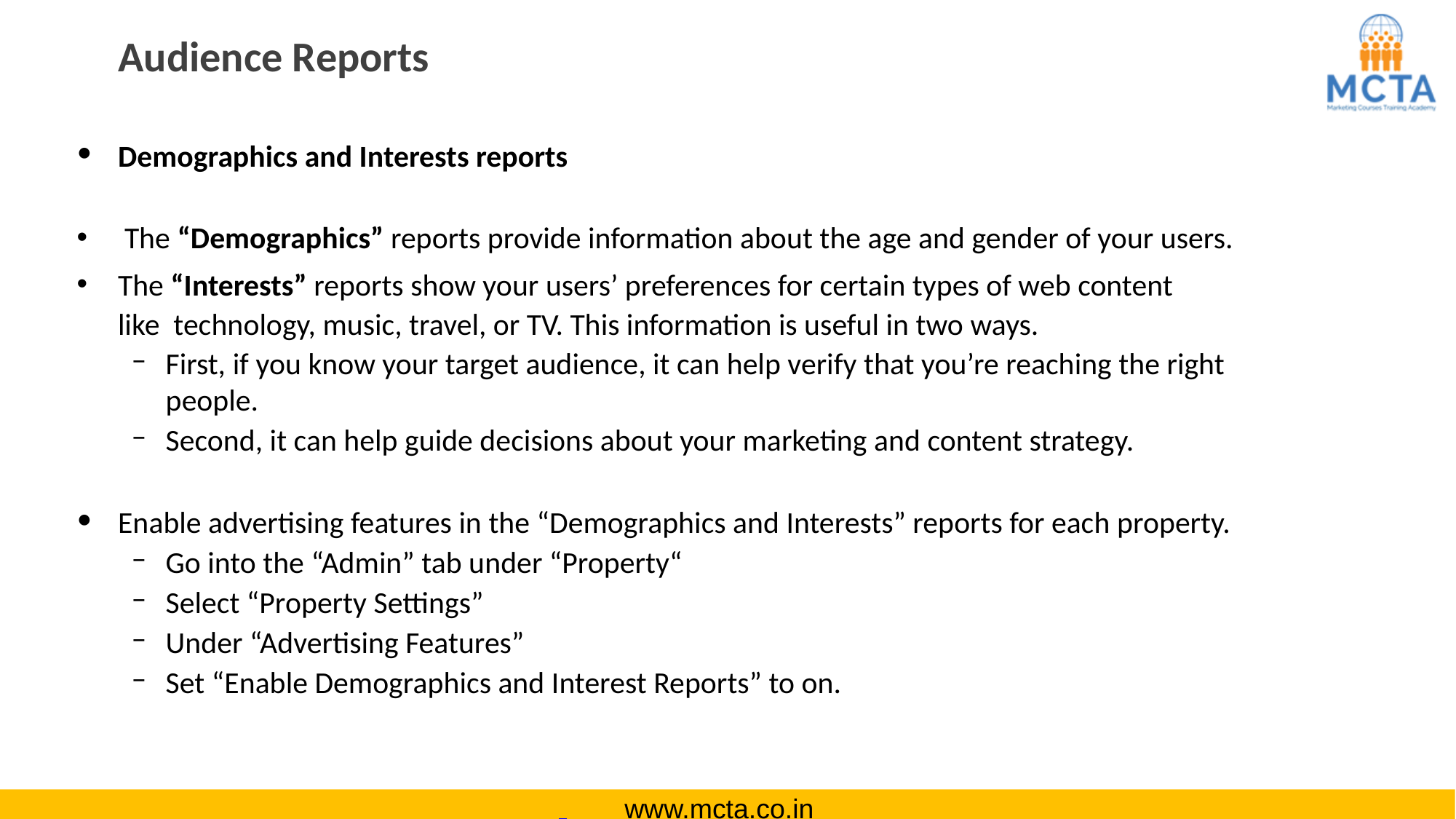

# Audience Reports
Demographics and Interests reports

The “Demographics” reports provide information about the age and gender of your users.
The “Interests” reports show your users’ preferences for certain types of web content like  technology, music, travel, or TV. This information is useful in two ways.
First, if you know your target audience, it can help verify that you’re reaching the right people.
Second, it can help guide decisions about your marketing and content strategy.

Enable advertising features in the “Demographics and Interests” reports for each property.
Go into the “Admin” tab under “Property“
Select “Property Settings”
Under “Advertising Features”
Set “Enable Demographics and Interest Reports” to on.